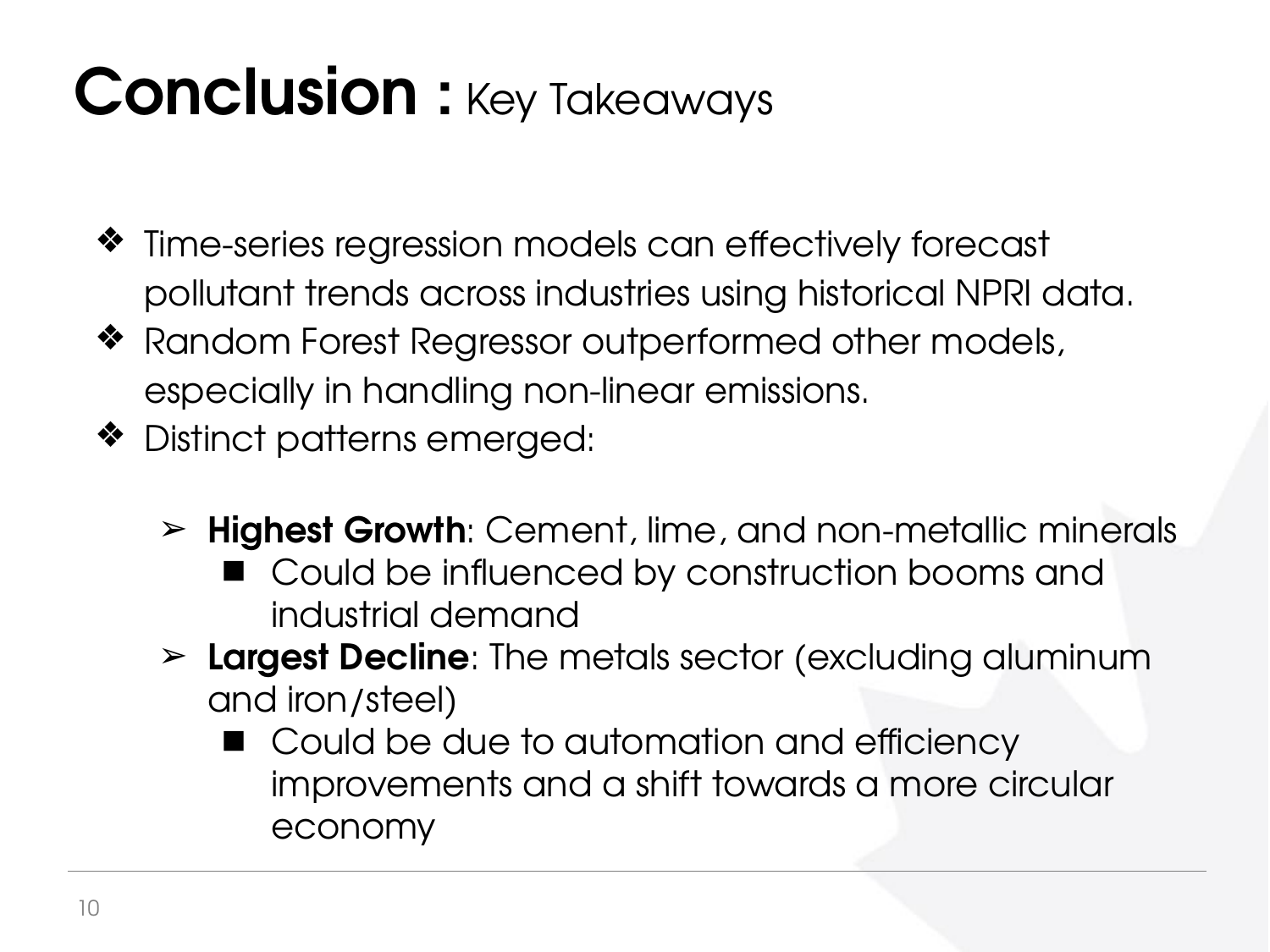

# Conclusion : Key Takeaways

Time-series regression models can effectively forecast pollutant trends across industries using historical NPRI data.
Random Forest Regressor outperformed other models, especially in handling non-linear emissions.
Distinct patterns emerged:

Highest Growth: Cement, lime, and non-metallic minerals
Could be influenced by construction booms and industrial demand
Largest Decline: The metals sector (excluding aluminum and iron/steel)
Could be due to automation and efficiency improvements and a shift towards a more circular economy

10